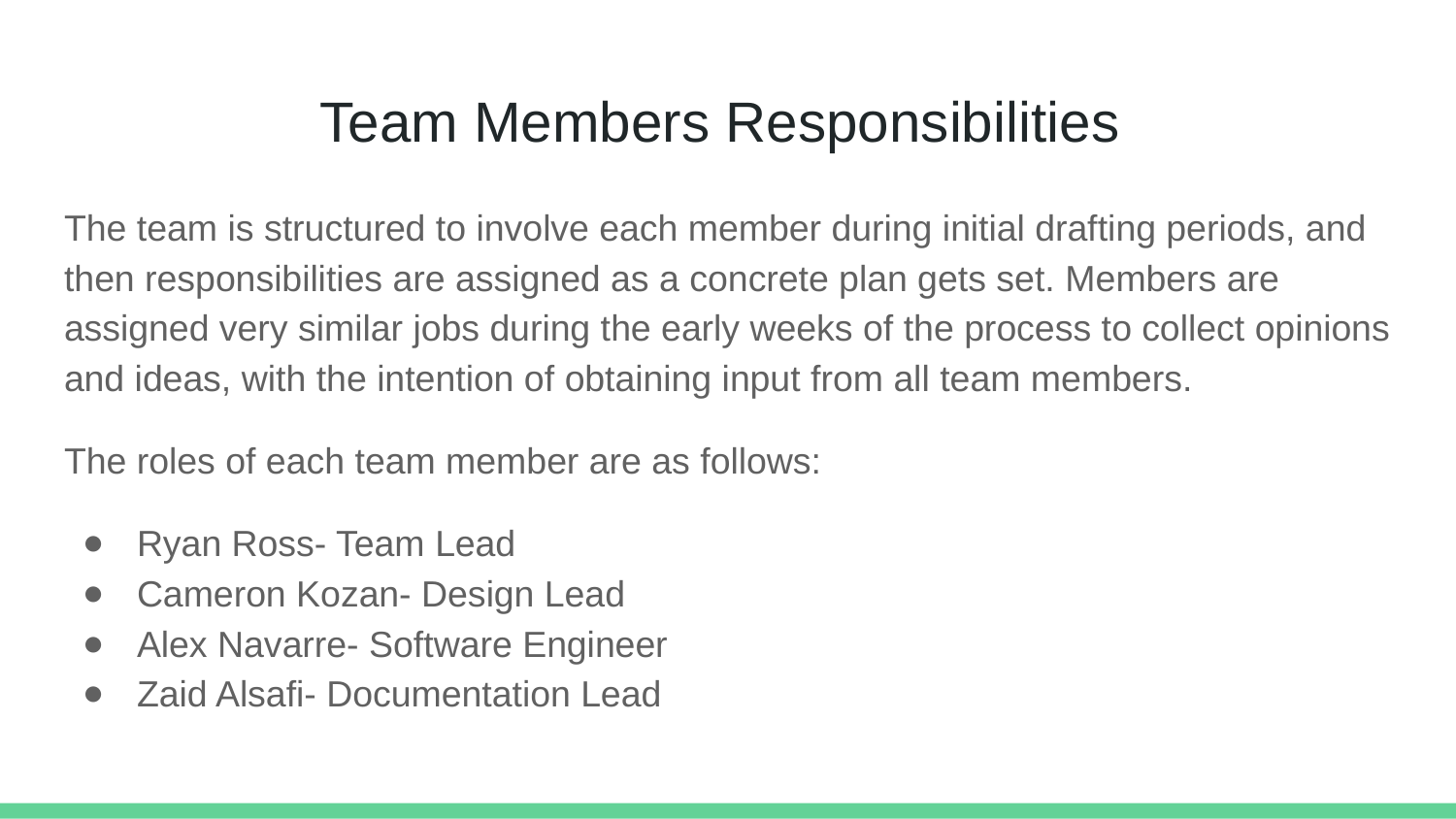

# Team Members Responsibilities
The team is structured to involve each member during initial drafting periods, and then responsibilities are assigned as a concrete plan gets set. Members are assigned very similar jobs during the early weeks of the process to collect opinions and ideas, with the intention of obtaining input from all team members.
The roles of each team member are as follows:
Ryan Ross- Team Lead
Cameron Kozan- Design Lead
Alex Navarre- Software Engineer
Zaid Alsafi- Documentation Lead